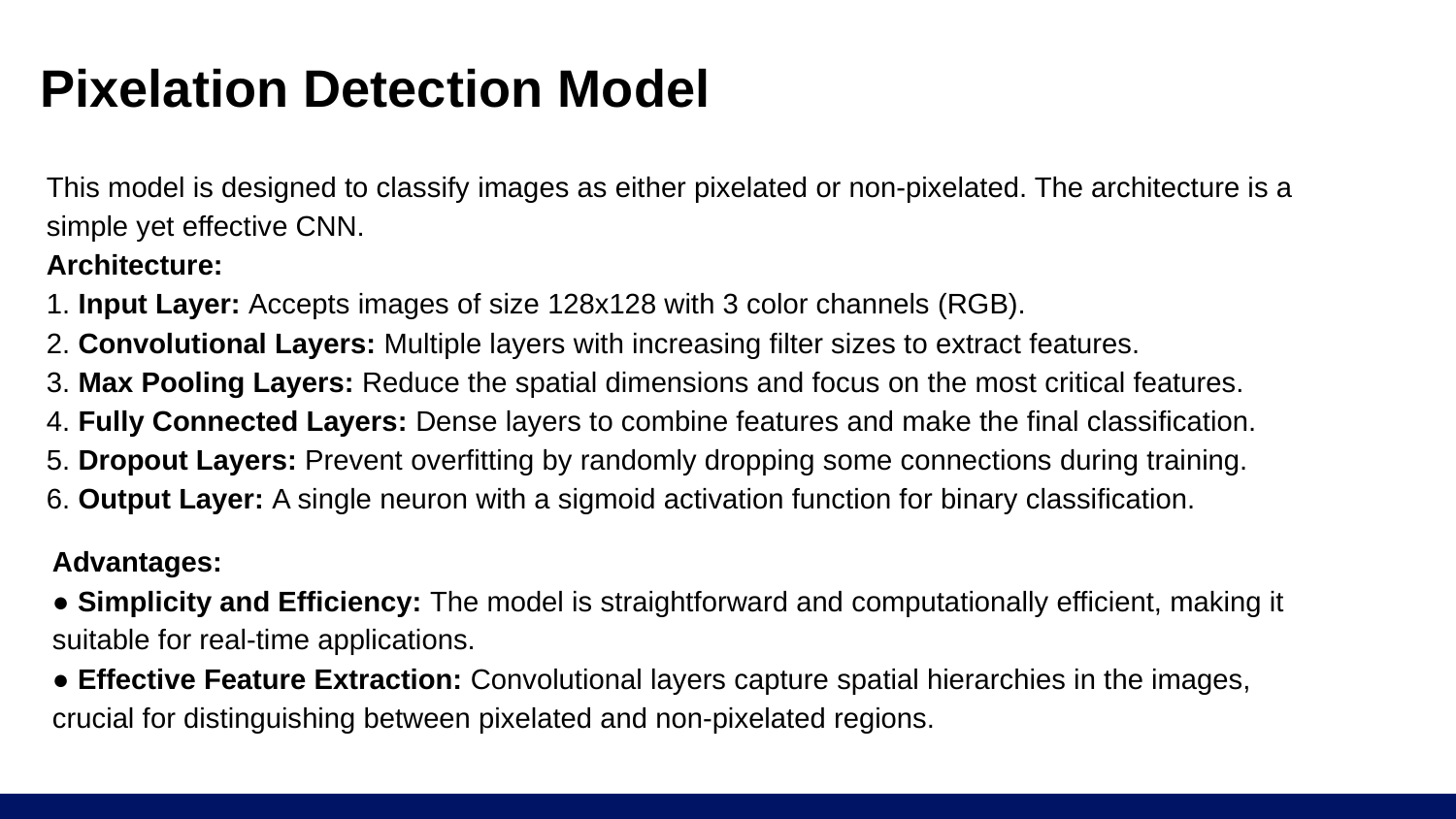

# Pixelation Detection Model
This model is designed to classify images as either pixelated or non-pixelated. The architecture is a simple yet effective CNN.
Architecture:
1. Input Layer: Accepts images of size 128x128 with 3 color channels (RGB).
2. Convolutional Layers: Multiple layers with increasing filter sizes to extract features.
3. Max Pooling Layers: Reduce the spatial dimensions and focus on the most critical features.
4. Fully Connected Layers: Dense layers to combine features and make the final classification.
5. Dropout Layers: Prevent overfitting by randomly dropping some connections during training.
6. Output Layer: A single neuron with a sigmoid activation function for binary classification.
Advantages:
● Simplicity and Efficiency: The model is straightforward and computationally efficient, making it suitable for real-time applications.
● Effective Feature Extraction: Convolutional layers capture spatial hierarchies in the images, crucial for distinguishing between pixelated and non-pixelated regions.